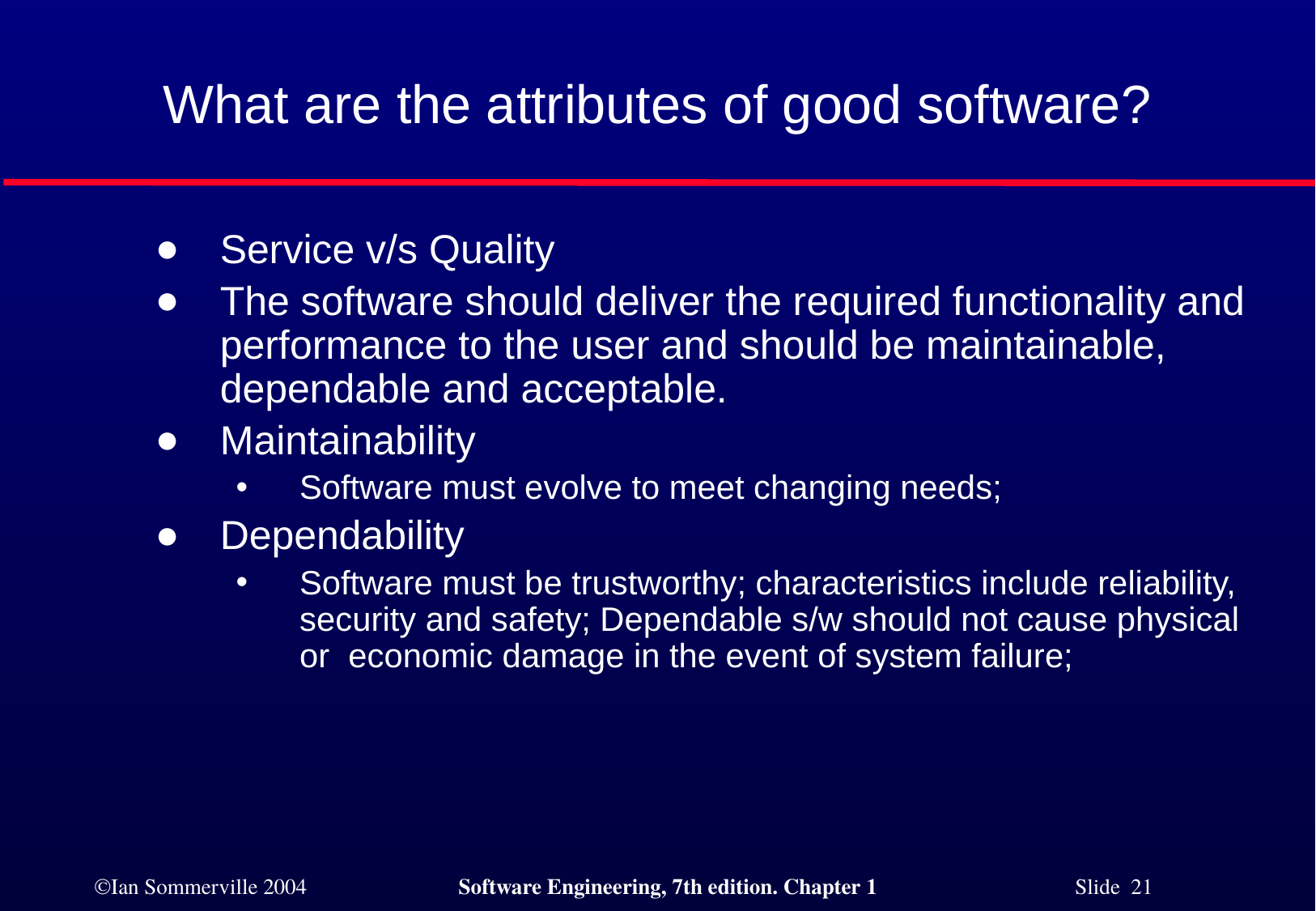

# What are the attributes of good software?
Service v/s Quality
The software should deliver the required functionality and performance to the user and should be maintainable, dependable and acceptable.
Maintainability
Software must evolve to meet changing needs;
Dependability
Software must be trustworthy; characteristics include reliability, security and safety; Dependable s/w should not cause physical or  economic damage in the event of system failure;